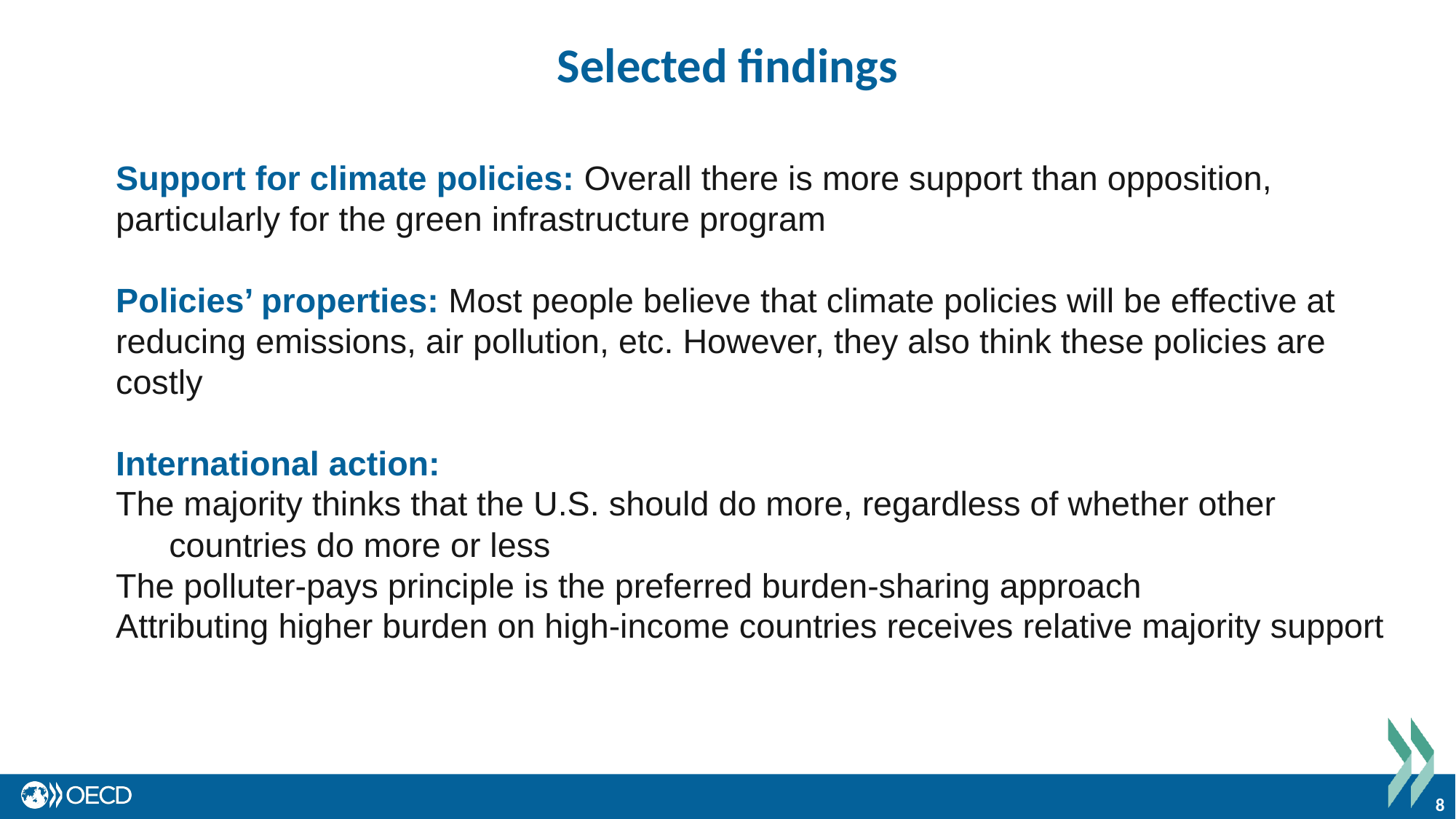

Selected findings

Support for climate policies: Overall there is more support than opposition, particularly for the green infrastructure program

Policies’ properties: Most people believe that climate policies will be effective at reducing emissions, air pollution, etc. However, they also think these policies are costly

International action:
The majority thinks that the U.S. should do more, regardless of whether other countries do more or less
The polluter-pays principle is the preferred burden-sharing approach
Attributing higher burden on high-income countries receives relative majority support